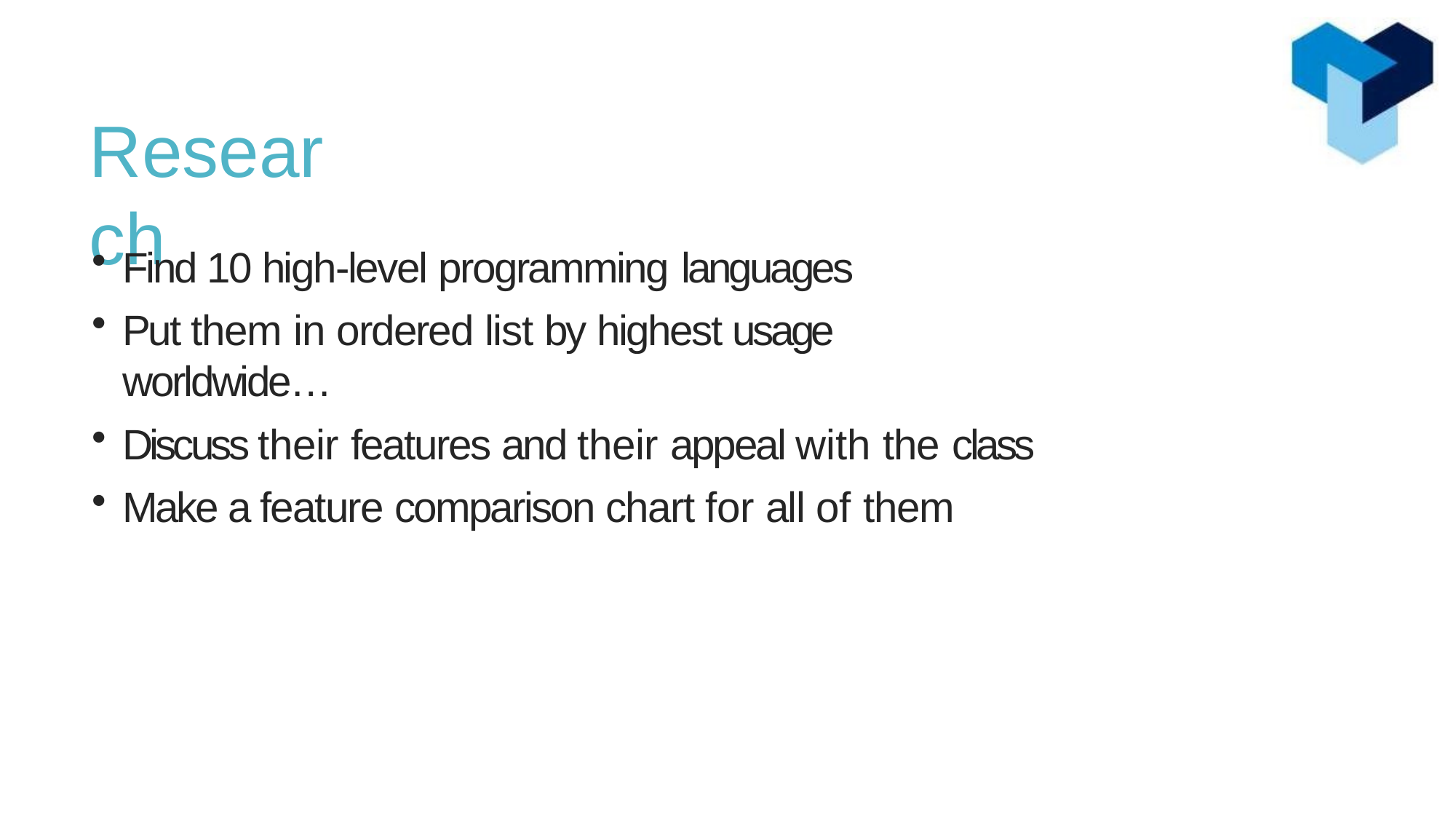

# Research
Find 10 high-level programming languages
Put them in ordered list by highest usage worldwide…
Discuss their features and their appeal with the class
Make a feature comparison chart for all of them